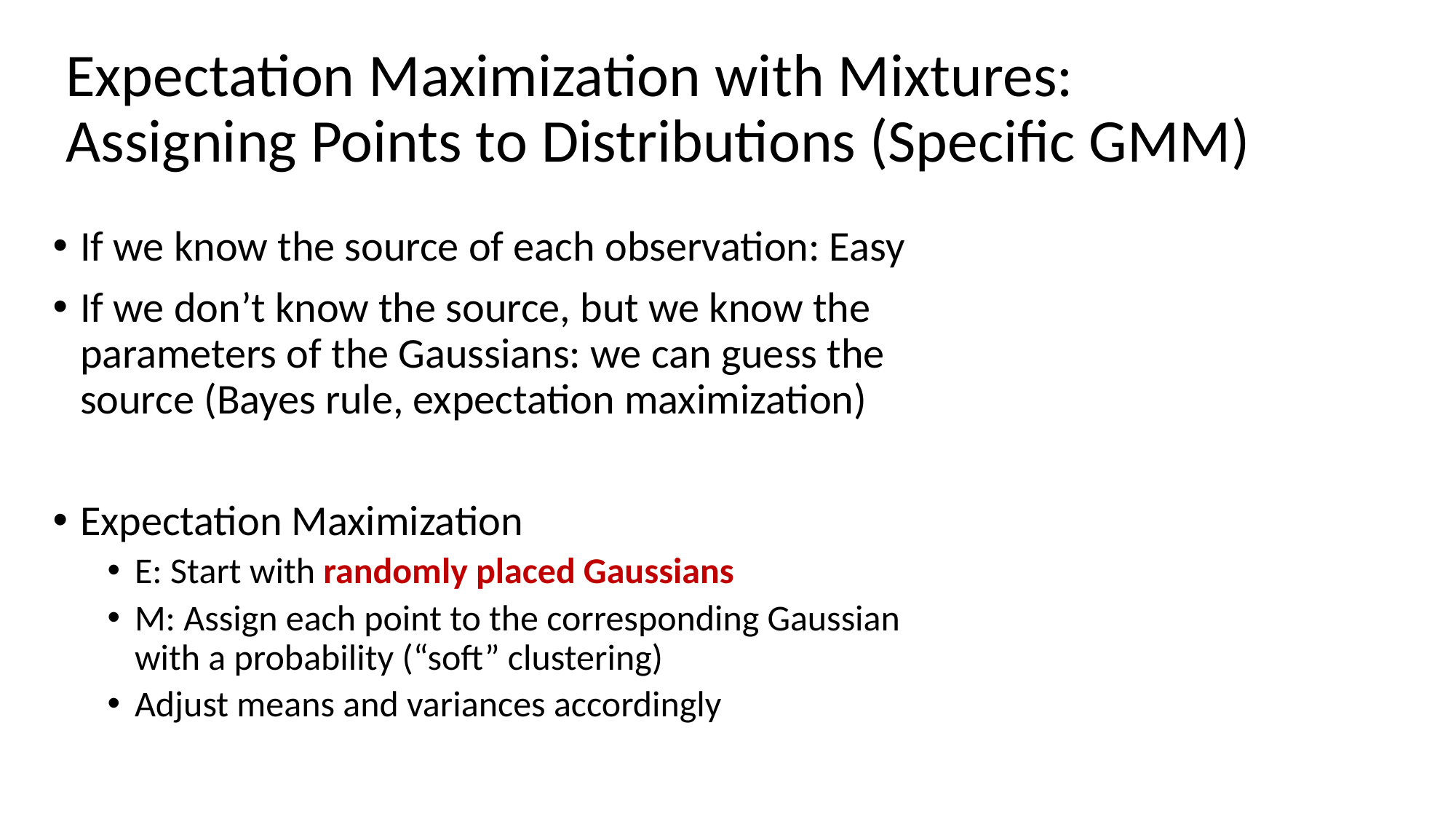

# Expectation Maximization with Mixtures: Assigning Points to Distributions (Specific GMM)
If we know the source of each observation: Easy
If we don’t know the source, but we know the parameters of the Gaussians: we can guess the source (Bayes rule, expectation maximization)

Expectation Maximization
E: Start with randomly placed Gaussians
M: Assign each point to the corresponding Gaussian with a probability (“soft” clustering)
Adjust means and variances accordingly